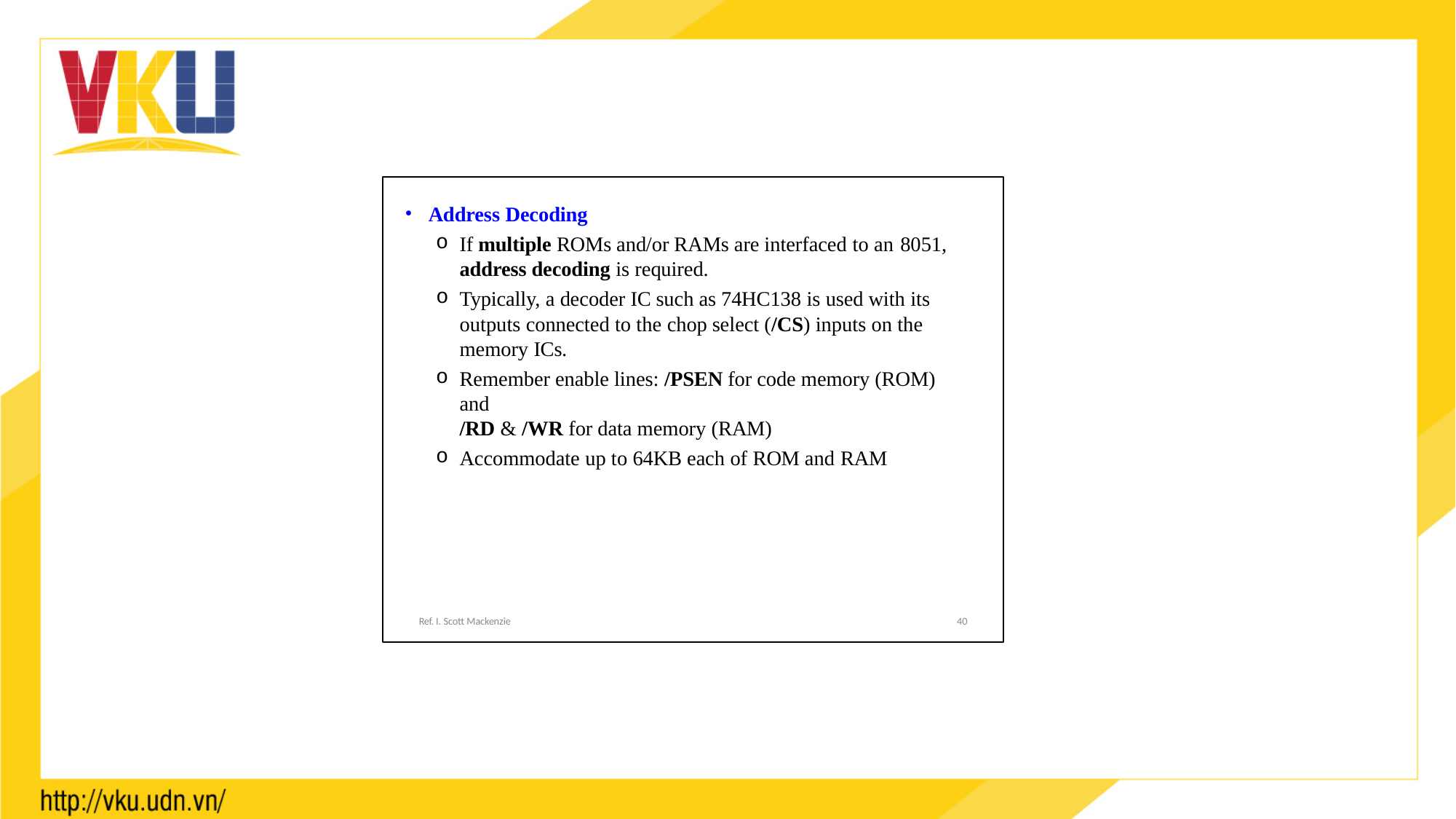

Address Decoding
If multiple ROMs and/or RAMs are interfaced to an 8051,
address decoding is required.
Typically, a decoder IC such as 74HC138 is used with its  outputs connected to the chop select (/CS) inputs on the  memory ICs.
Remember enable lines: /PSEN for code memory (ROM) and
/RD & /WR for data memory (RAM)
Accommodate up to 64KB each of ROM and RAM
Ref. I. Scott Mackenzie
40